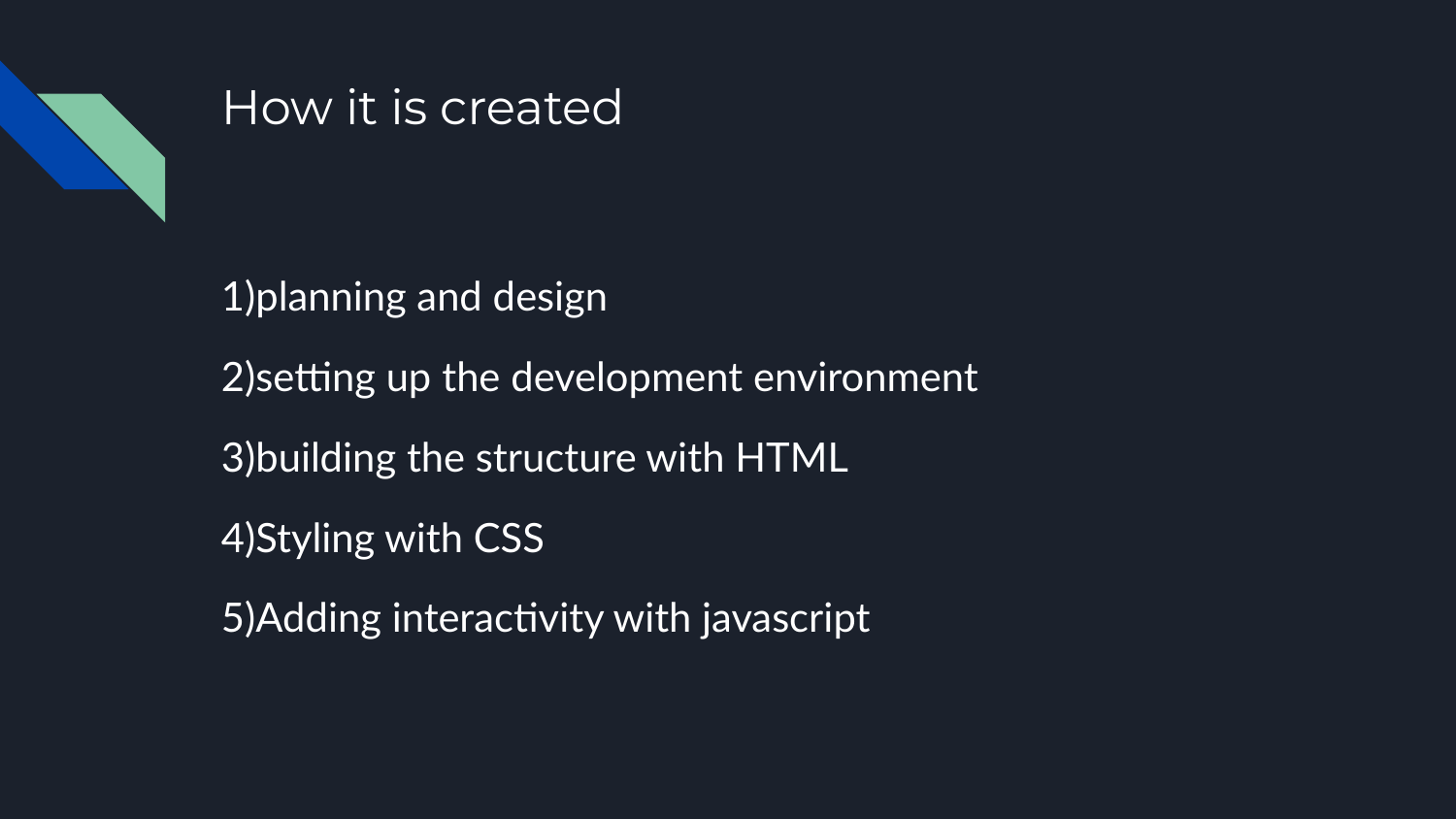

# How it is created
1)planning and design
2)setting up the development environment
3)building the structure with HTML
4)Styling with CSS
5)Adding interactivity with javascript